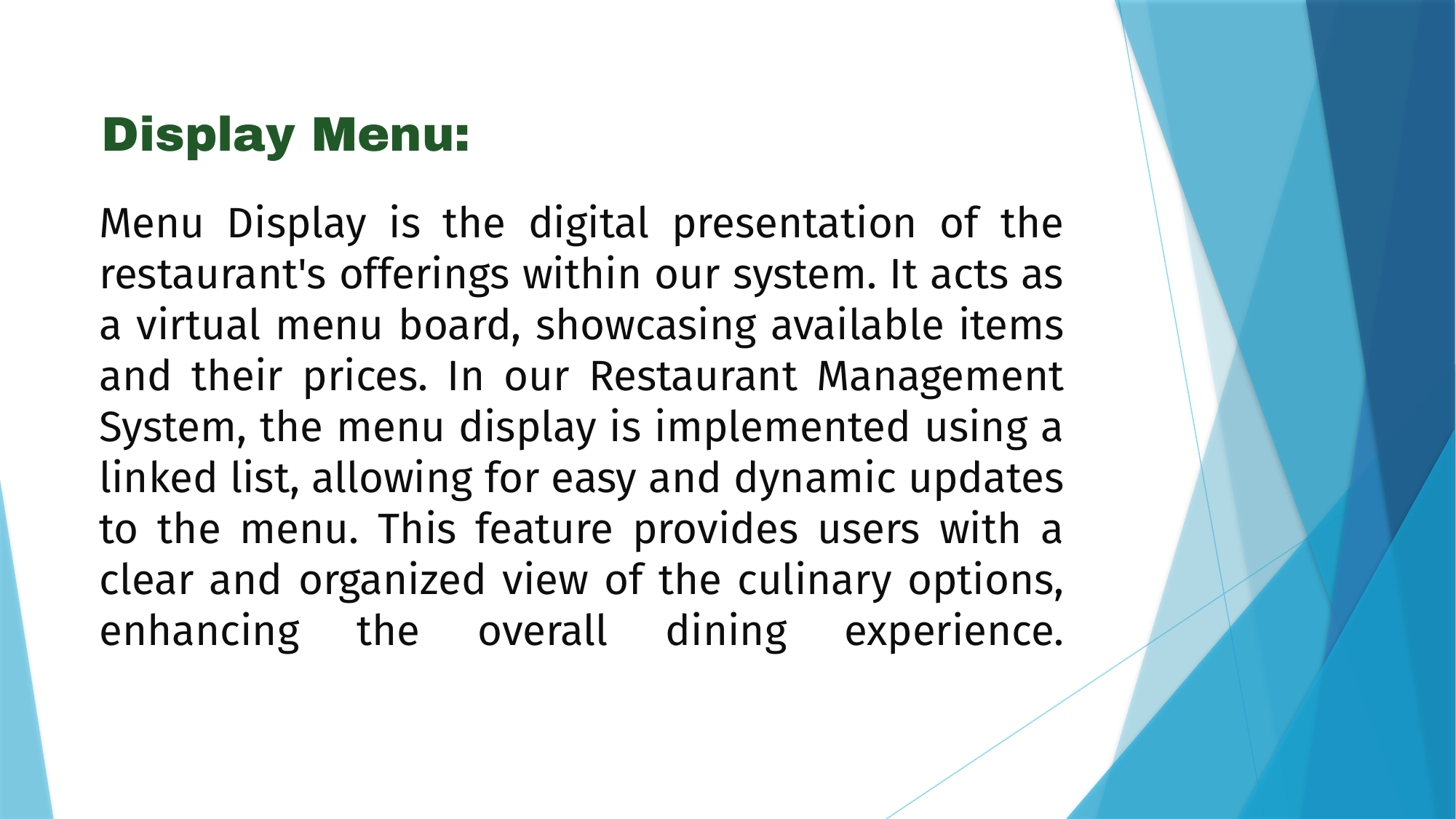

# Menu Display is the digital presentation of the restaurant's offerings within our system. It acts as a virtual menu board, showcasing available items and their prices. In our Restaurant Management System, the menu display is implemented using a linked list, allowing for easy and dynamic updates to the menu. This feature provides users with a clear and organized view of the culinary options, enhancing the overall dining experience.
Display Menu: